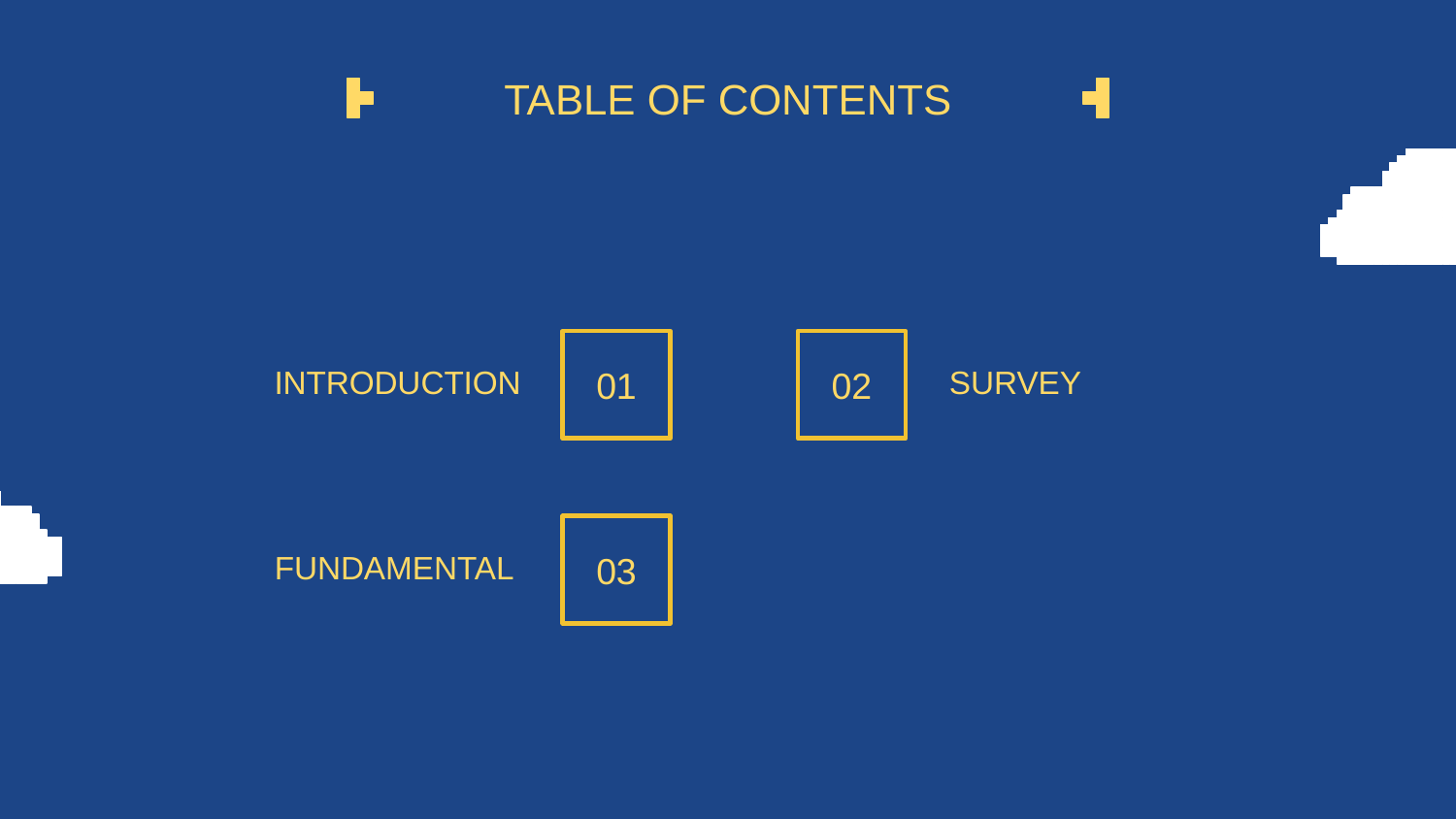

# TABLE OF CONTENTS

01
02
INTRODUCTION
SURVEY
03
FUNDAMENTAL